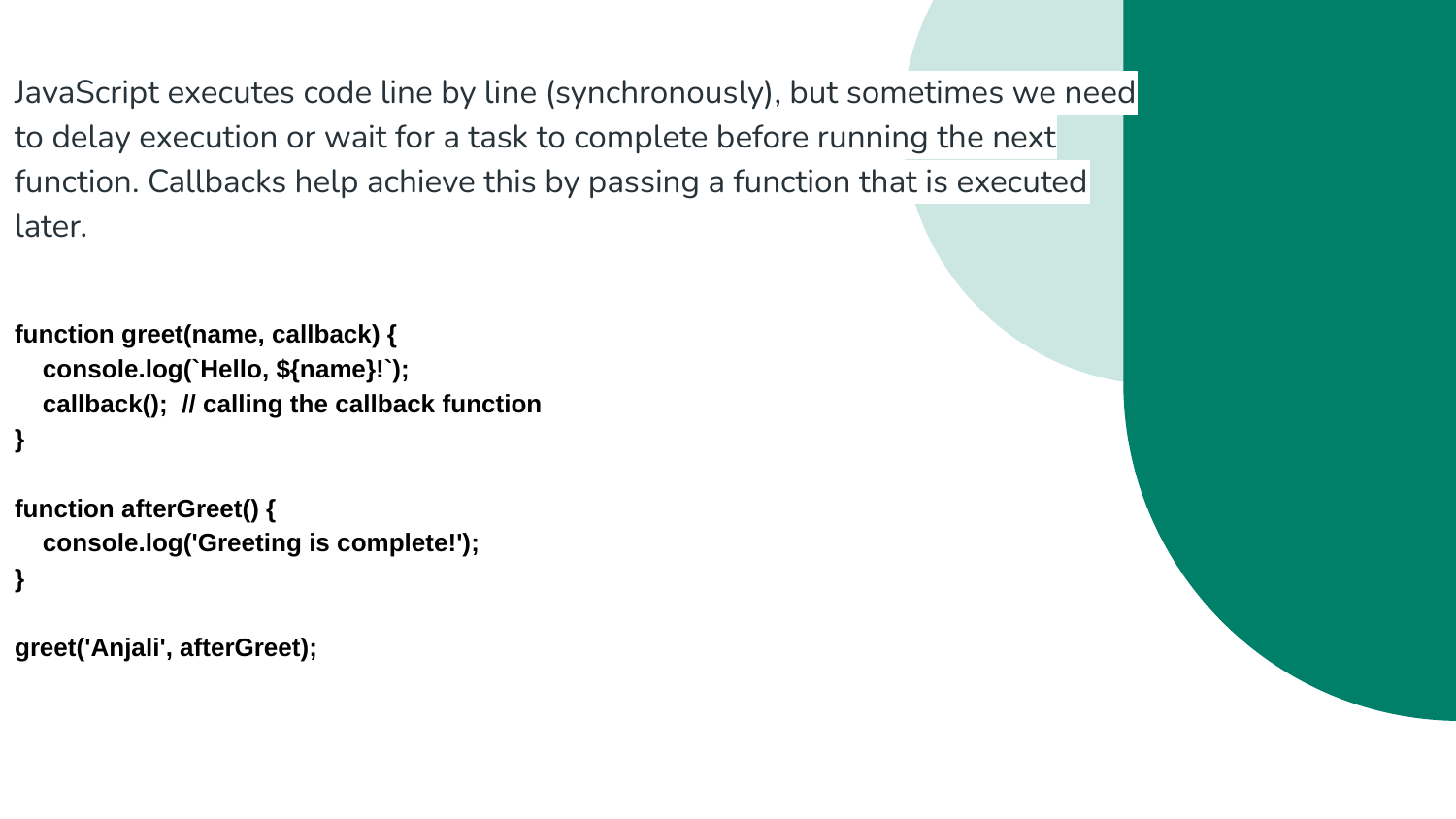

JavaScript executes code line by line (synchronously), but sometimes we need to delay execution or wait for a task to complete before running the next function. Callbacks help achieve this by passing a function that is executed later.

function greet(name, callback) {
    console.log(`Hello, ${name}!`);
    callback();  // calling the callback function
}

function afterGreet() {
    console.log('Greeting is complete!');
}

greet('Anjali', afterGreet);